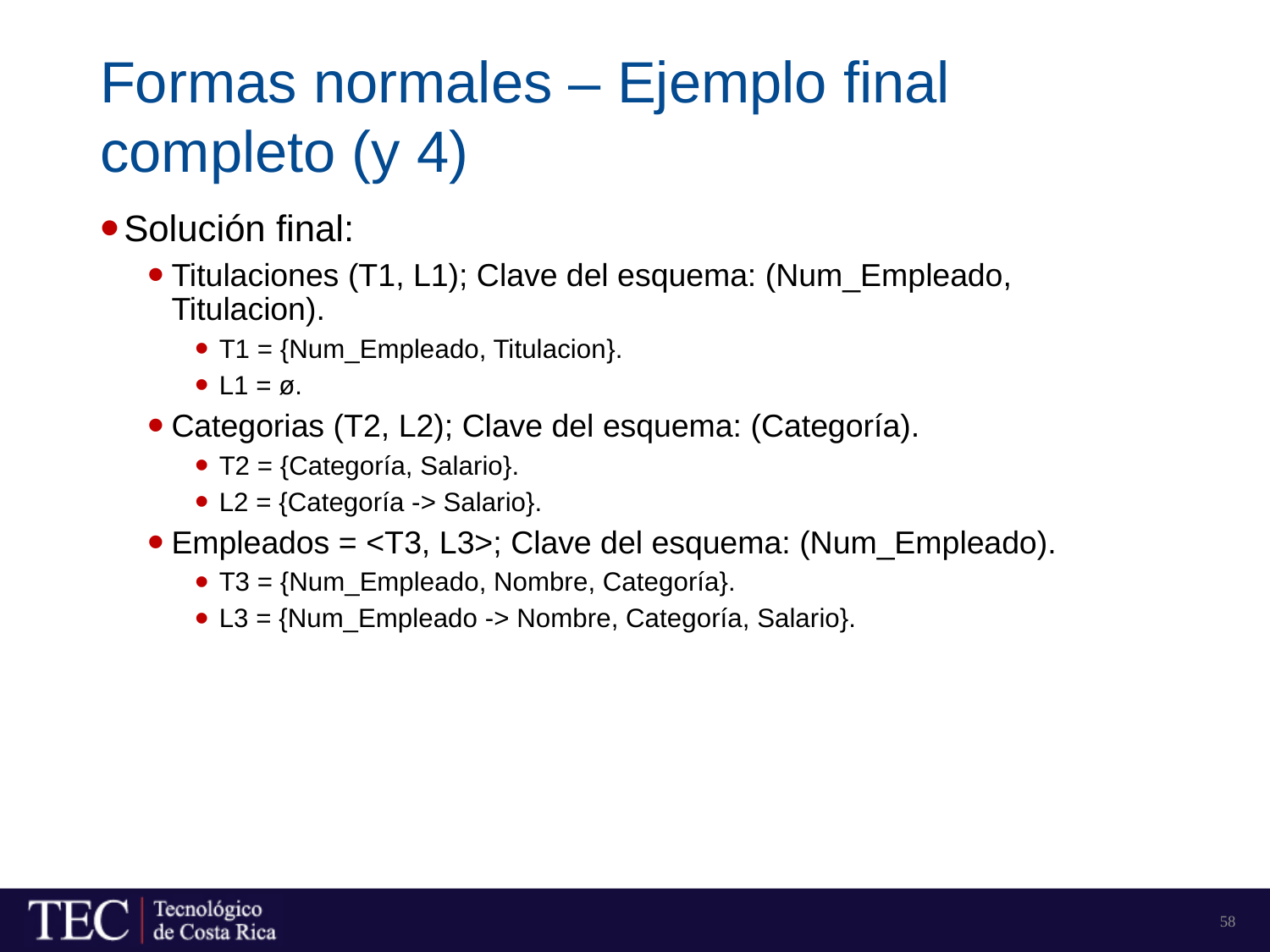

# Formas normales – Ejemplo final completo (y 4)
Solución final:
Titulaciones (T1, L1); Clave del esquema: (Num_Empleado, Titulacion).
T1 = {Num_Empleado, Titulacion}.
L1 = ø.
Categorias (T2, L2); Clave del esquema: (Categoría).
T2 = {Categoría, Salario}.
L2 = {Categoría -> Salario}.
Empleados = <T3, L3>; Clave del esquema: (Num_Empleado).
T3 = {Num_Empleado, Nombre, Categoría}.
L3 = {Num_Empleado -> Nombre, Categoría, Salario}.

58